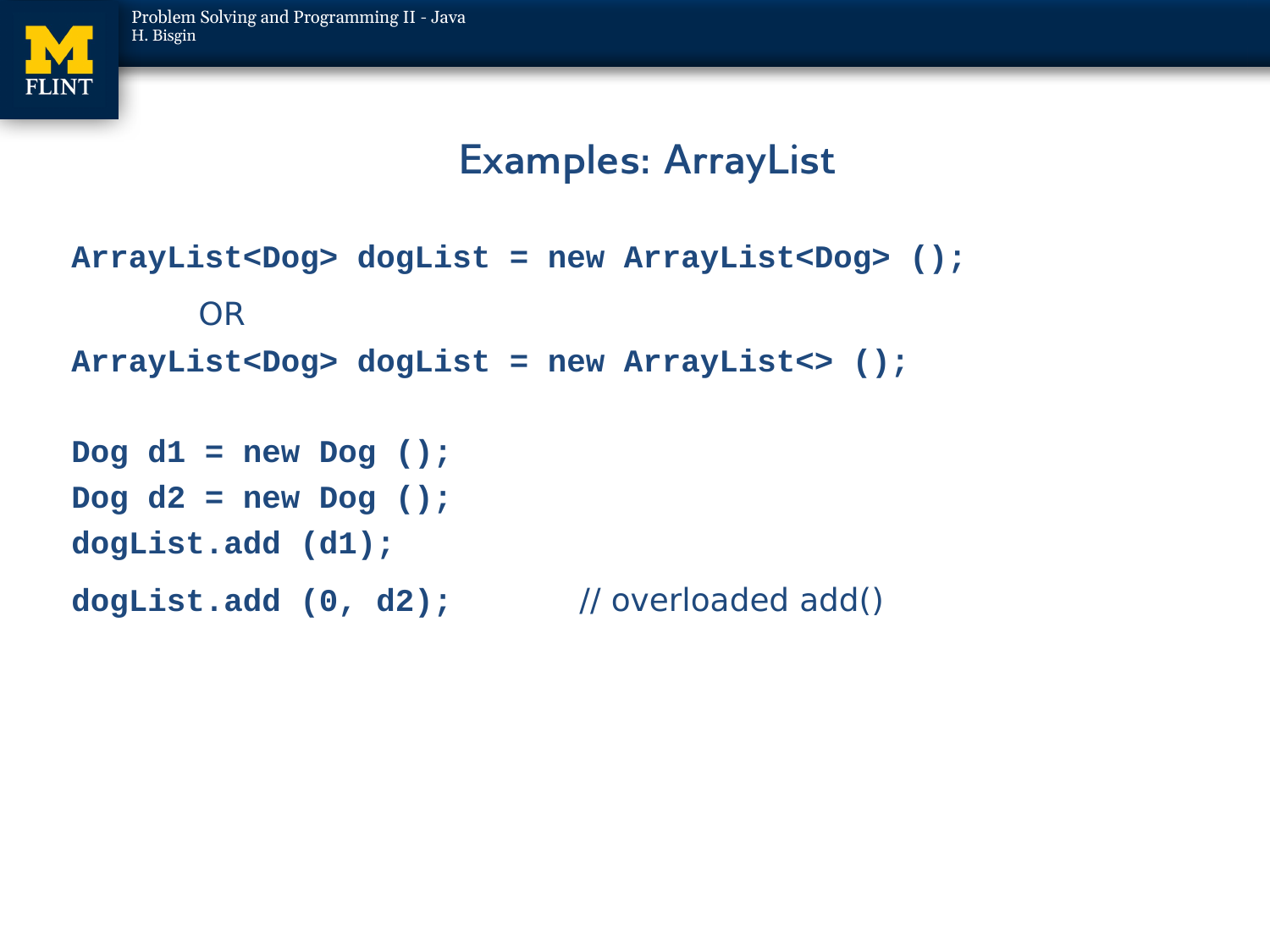

# Examples: ArrayList
ArrayList<Dog> dogList = new ArrayList<Dog> ();
	OR
ArrayList<Dog> dogList = new ArrayList<> ();

Dog d1 = new Dog ();
Dog d2 = new Dog ();
dogList.add (d1);
dogList.add (0, d2);	// overloaded add()